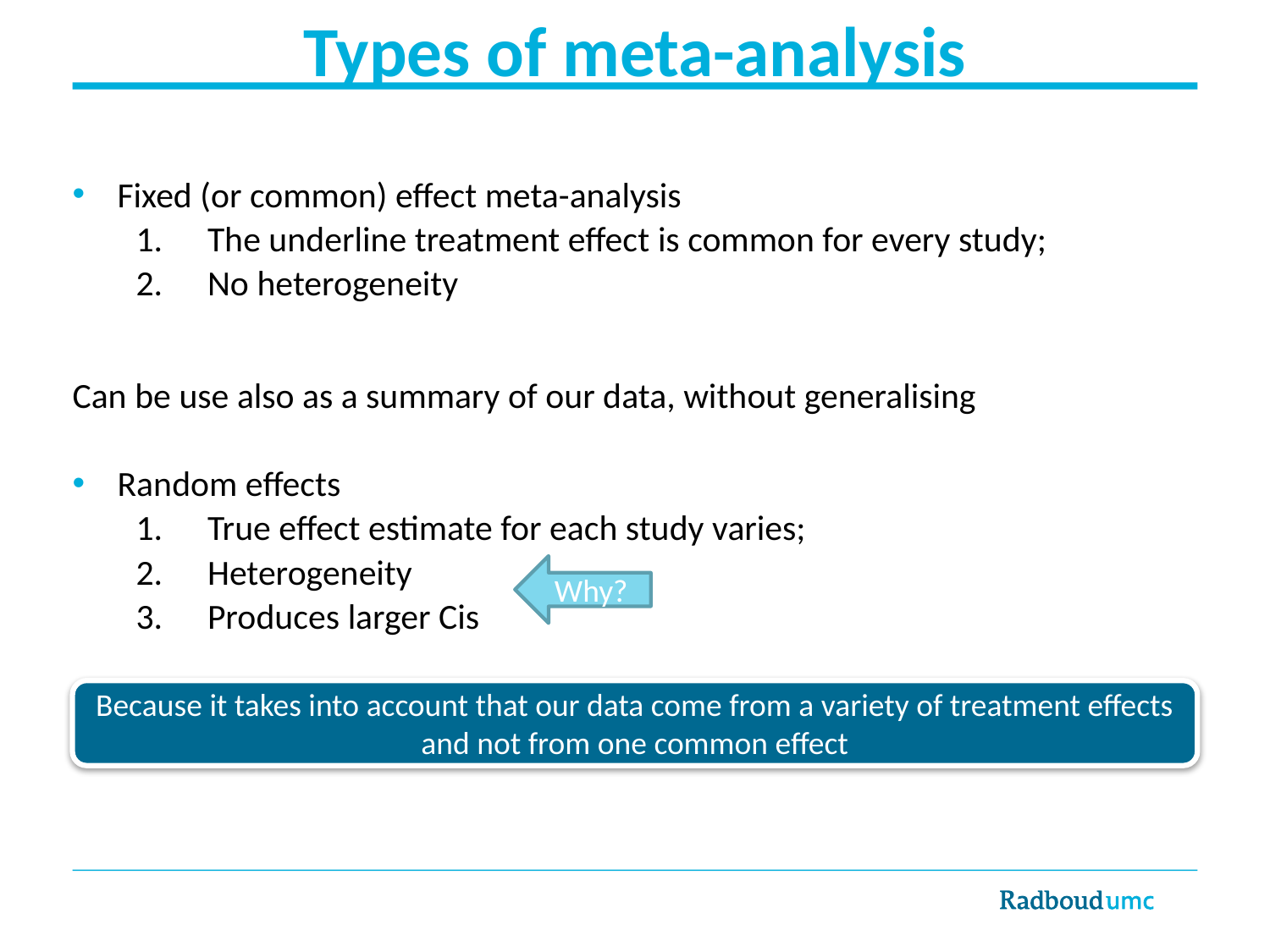

# Types of meta-analysis

Fixed (or common) effect meta-analysis
The underline treatment effect is common for every study;
No heterogeneity

Can be use also as a summary of our data, without generalising

Random effects
True effect estimate for each study varies;
Heterogeneity
Produces larger Cis

Why?
Because it takes into account that our data come from a variety of treatment effects and not from one common effect